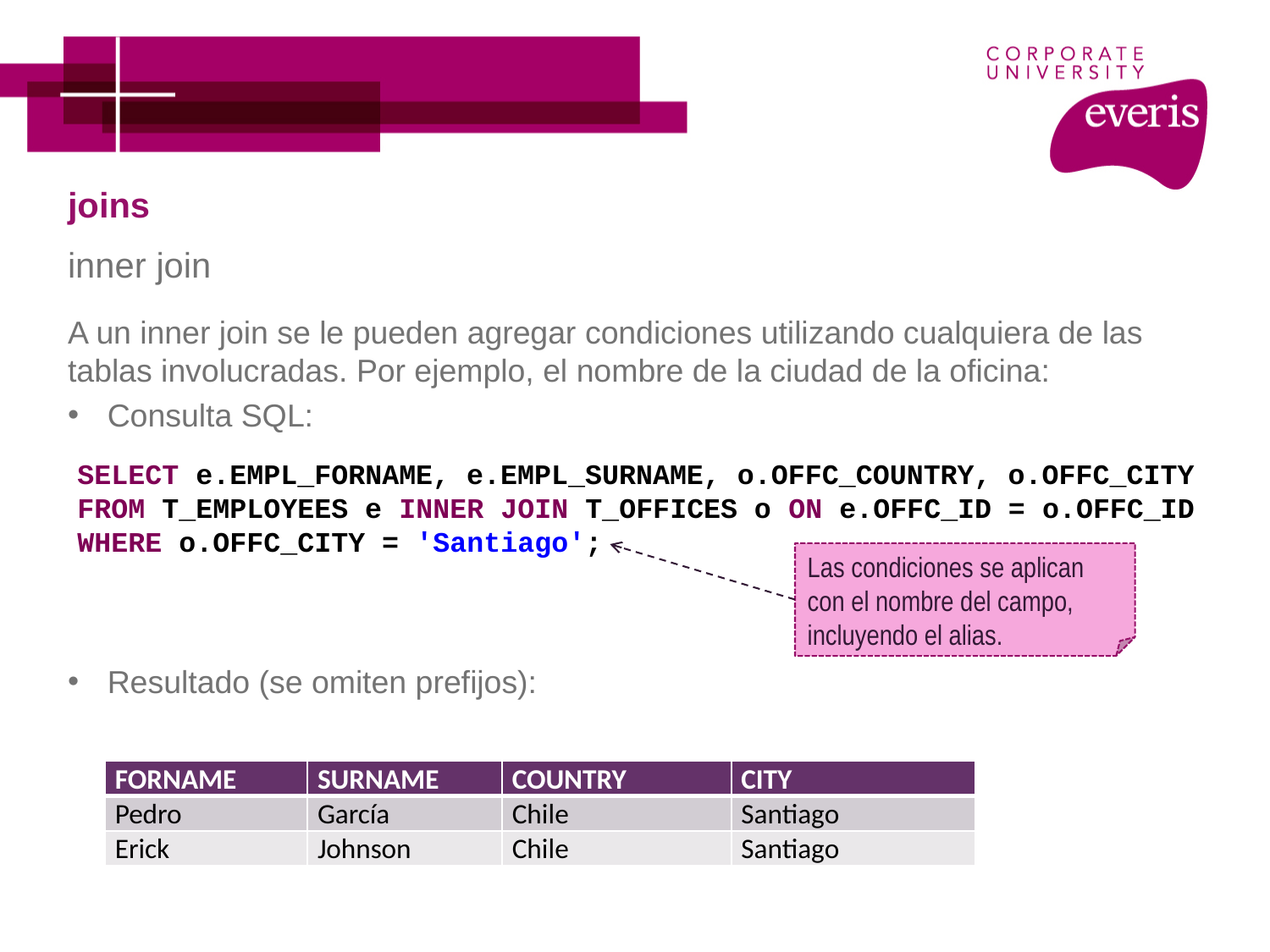

# joins
inner join
A un inner join se le pueden agregar condiciones utilizando cualquiera de las tablas involucradas. Por ejemplo, el nombre de la ciudad de la oficina:
Consulta SQL:

Resultado (se omiten prefijos):
SELECT e.EMPL_FORNAME, e.EMPL_SURNAME, o.OFFC_COUNTRY, o.OFFC_CITY
FROM T_EMPLOYEES e INNER JOIN T_OFFICES o ON e.OFFC_ID = o.OFFC_ID
WHERE o.OFFC_CITY = 'Santiago';
Las condiciones se aplican con el nombre del campo, incluyendo el alias.
| FORNAME | SURNAME | COUNTRY | CITY |
| --- | --- | --- | --- |
| Pedro | García | Chile | Santiago |
| Erick | Johnson | Chile | Santiago |